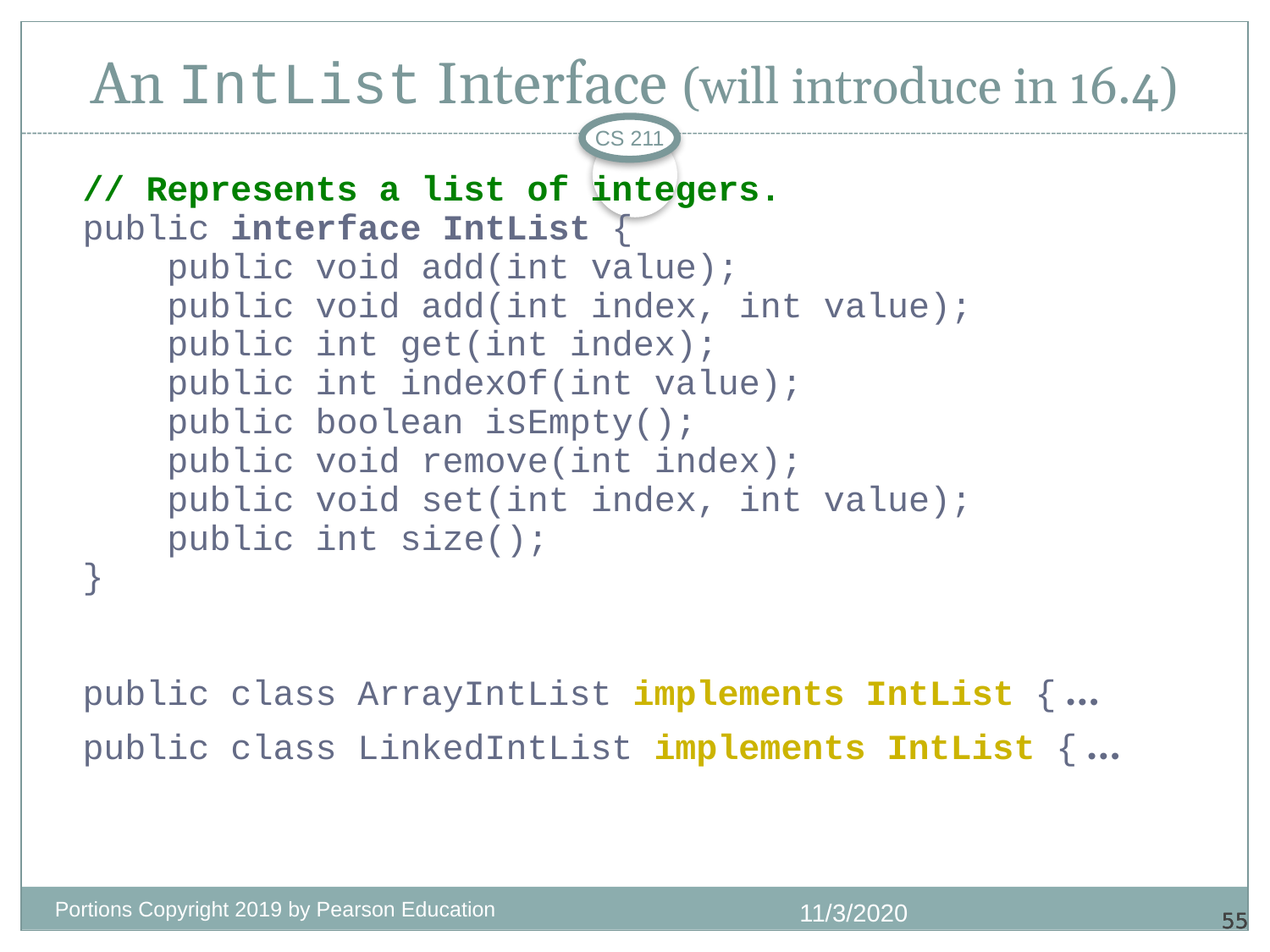

# An IntList Interface (will introduce in 16.4)
CS 211
// Represents a list of integers.
public interface IntList {
    public void add(int value);
    public void add(int index, int value);
    public int get(int index);
    public int indexOf(int value);
    public boolean isEmpty();
    public void remove(int index);
    public void set(int index, int value);
    public int size();
}

public class ArrayIntList implements IntList { ...

public class LinkedIntList implements IntList { ...
Portions Copyright 2019 by Pearson Education
11/3/2020